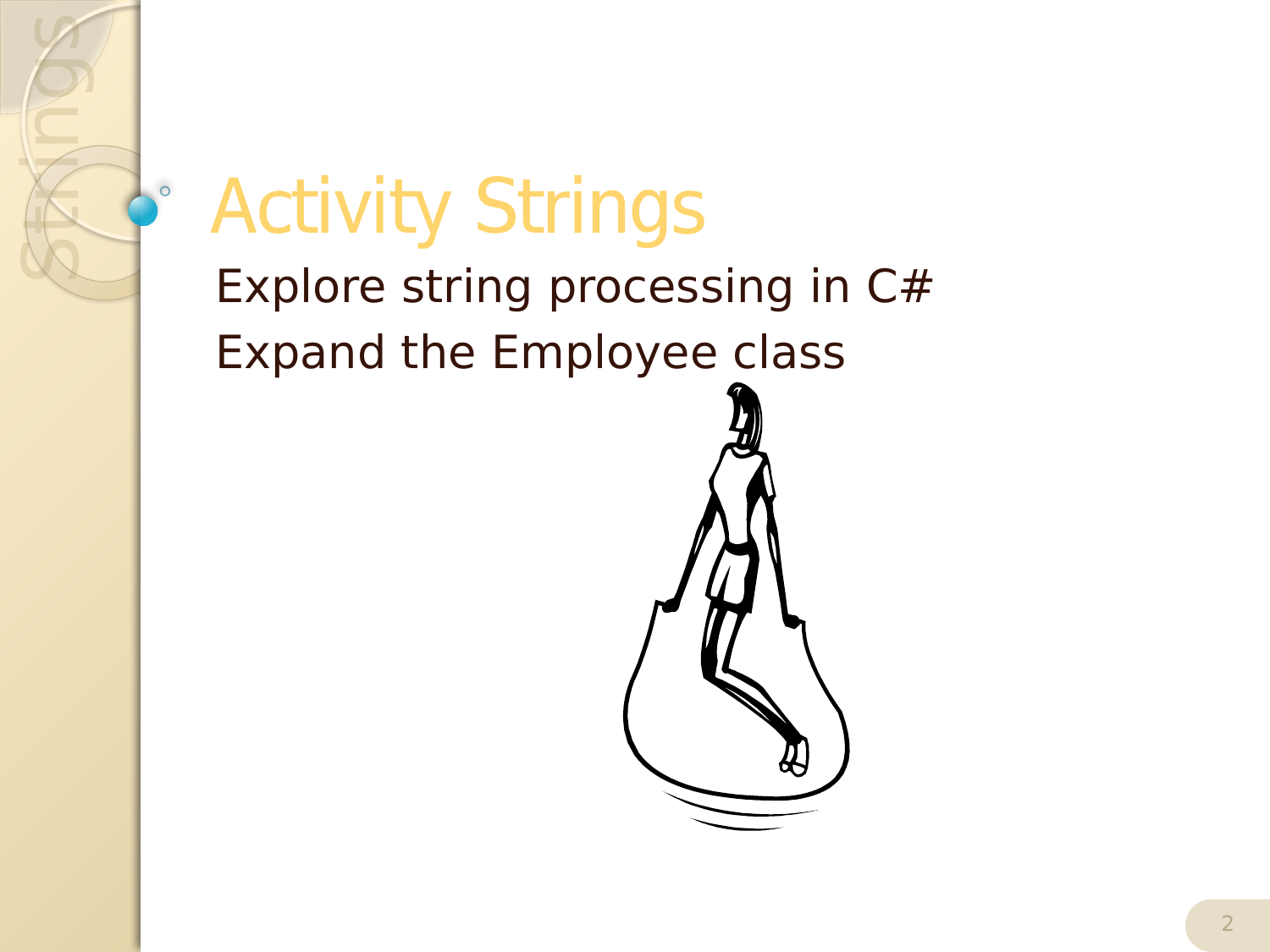

# Activity Strings
Explore string processing in C#
Expand the Employee class
2